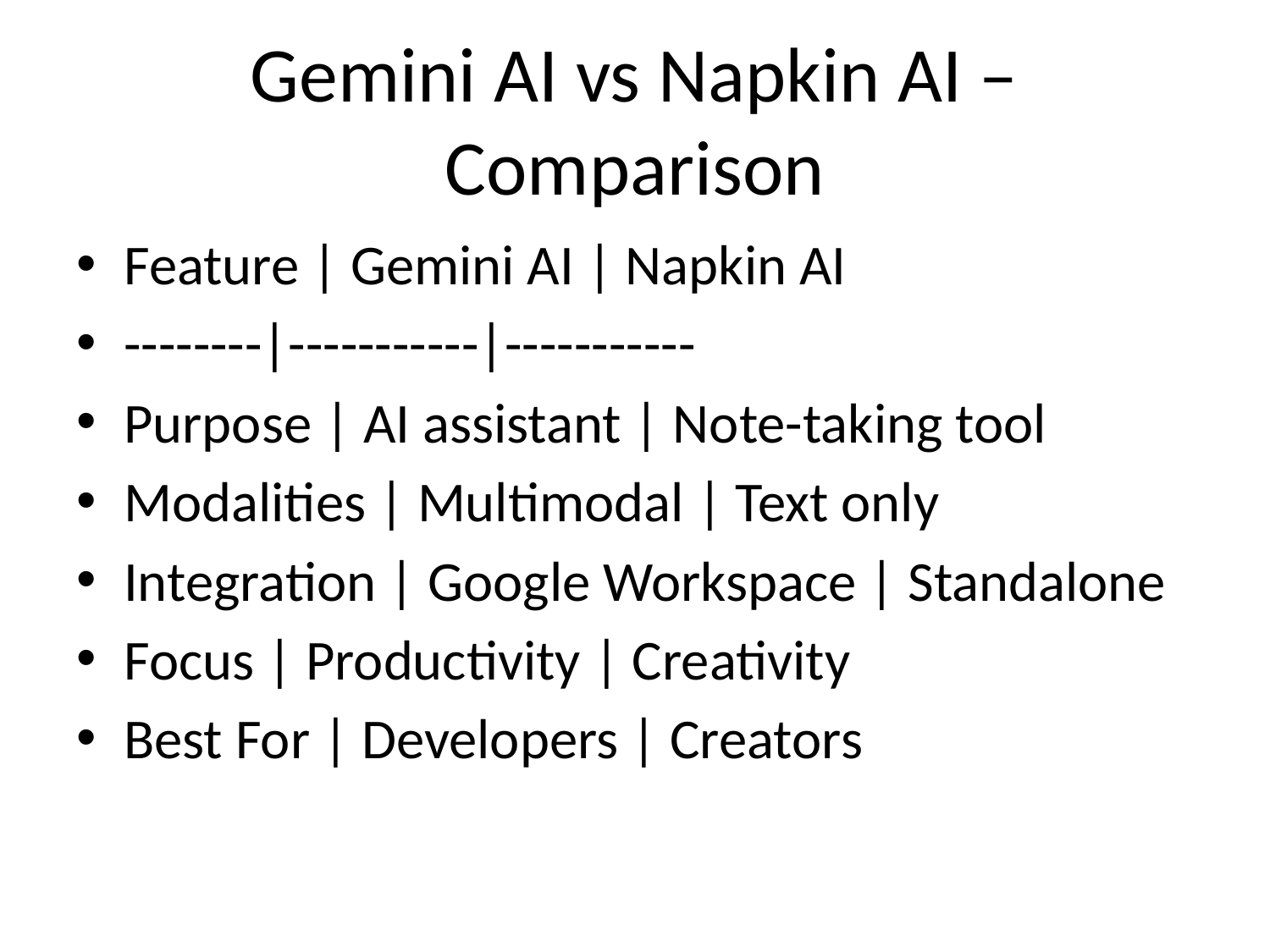

# Gemini AI vs Napkin AI – Comparison
Feature | Gemini AI | Napkin AI
--------|-----------|-----------
Purpose | AI assistant | Note-taking tool
Modalities | Multimodal | Text only
Integration | Google Workspace | Standalone
Focus | Productivity | Creativity
Best For | Developers | Creators